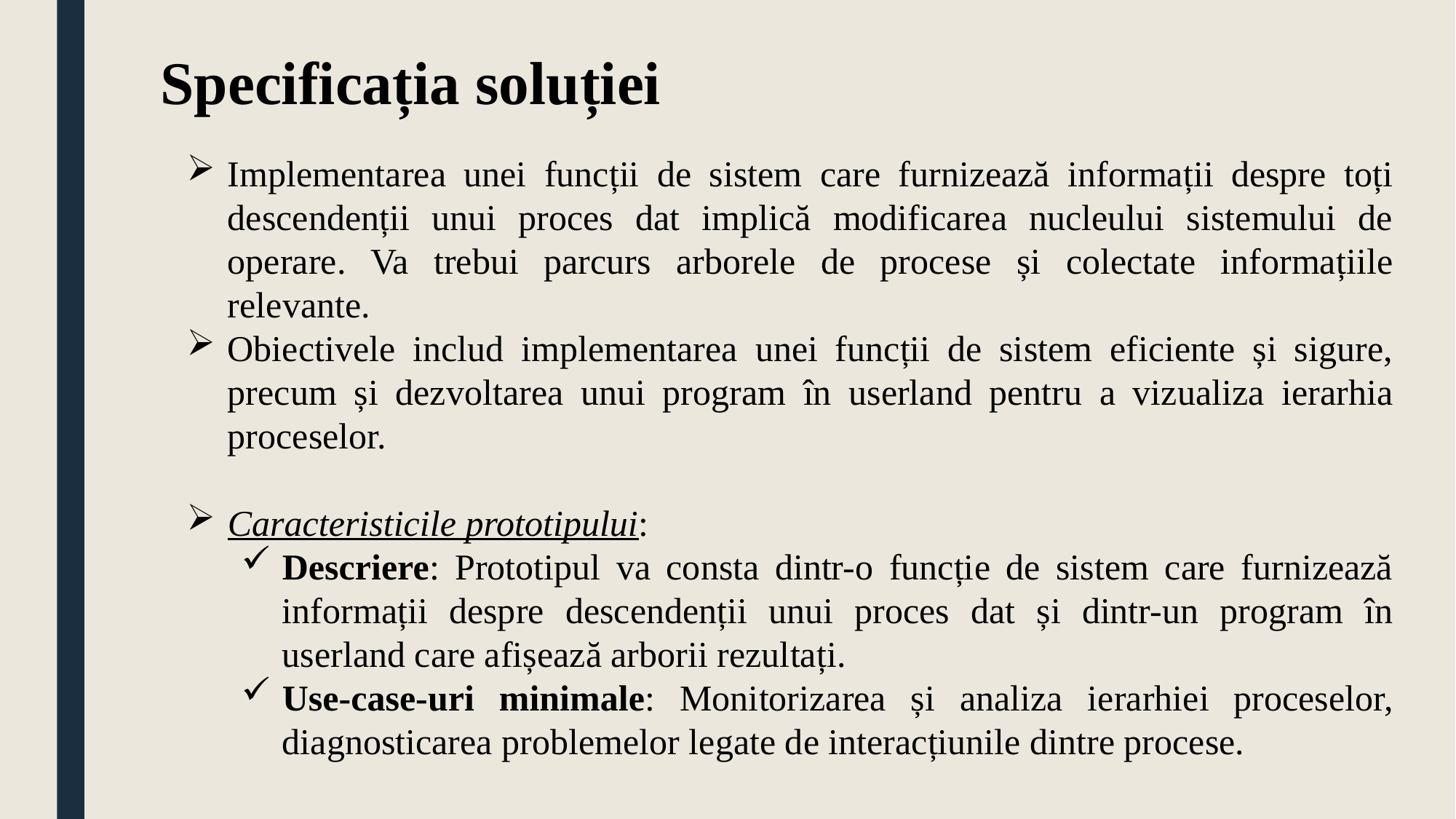

Specificația soluției
Implementarea unei funcții de sistem care furnizează informații despre toți descendenții unui proces dat implică modificarea nucleului sistemului de operare. Va trebui parcurs arborele de procese și colectate informațiile relevante.
Obiectivele includ implementarea unei funcții de sistem eficiente și sigure, precum și dezvoltarea unui program în userland pentru a vizualiza ierarhia proceselor.

Caracteristicile prototipului:
Descriere: Prototipul va consta dintr-o funcție de sistem care furnizează informații despre descendenții unui proces dat și dintr-un program în userland care afișează arborii rezultați.
Use-case-uri minimale: Monitorizarea și analiza ierarhiei proceselor, diagnosticarea problemelor legate de interacțiunile dintre procese.